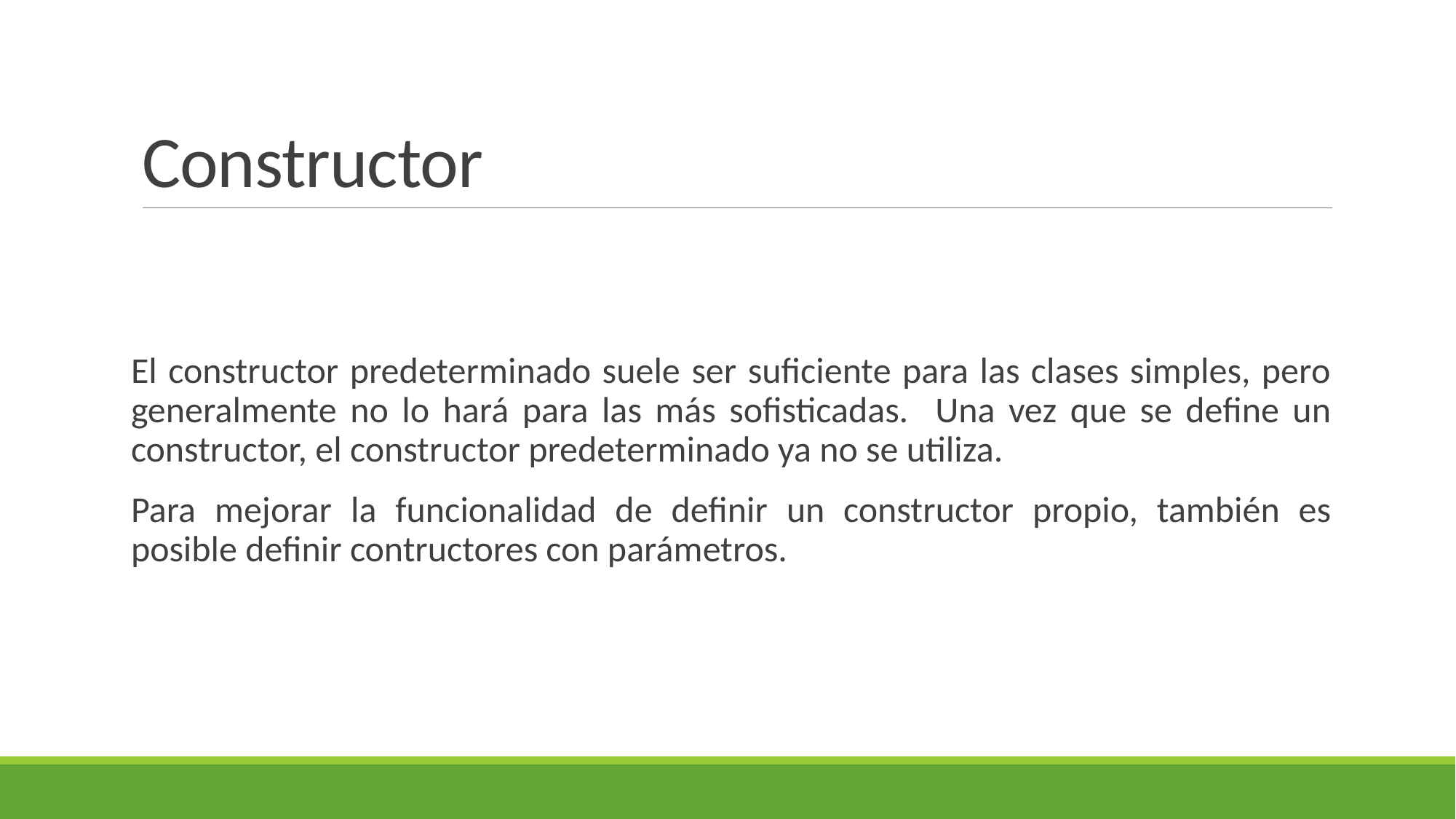

# Constructor
El constructor predeterminado suele ser suficiente para las clases simples, pero generalmente no lo hará para las más sofisticadas.  Una vez que se define un constructor, el constructor predeterminado ya no se utiliza.
Para mejorar la funcionalidad de definir un constructor propio, también es posible definir contructores con parámetros.